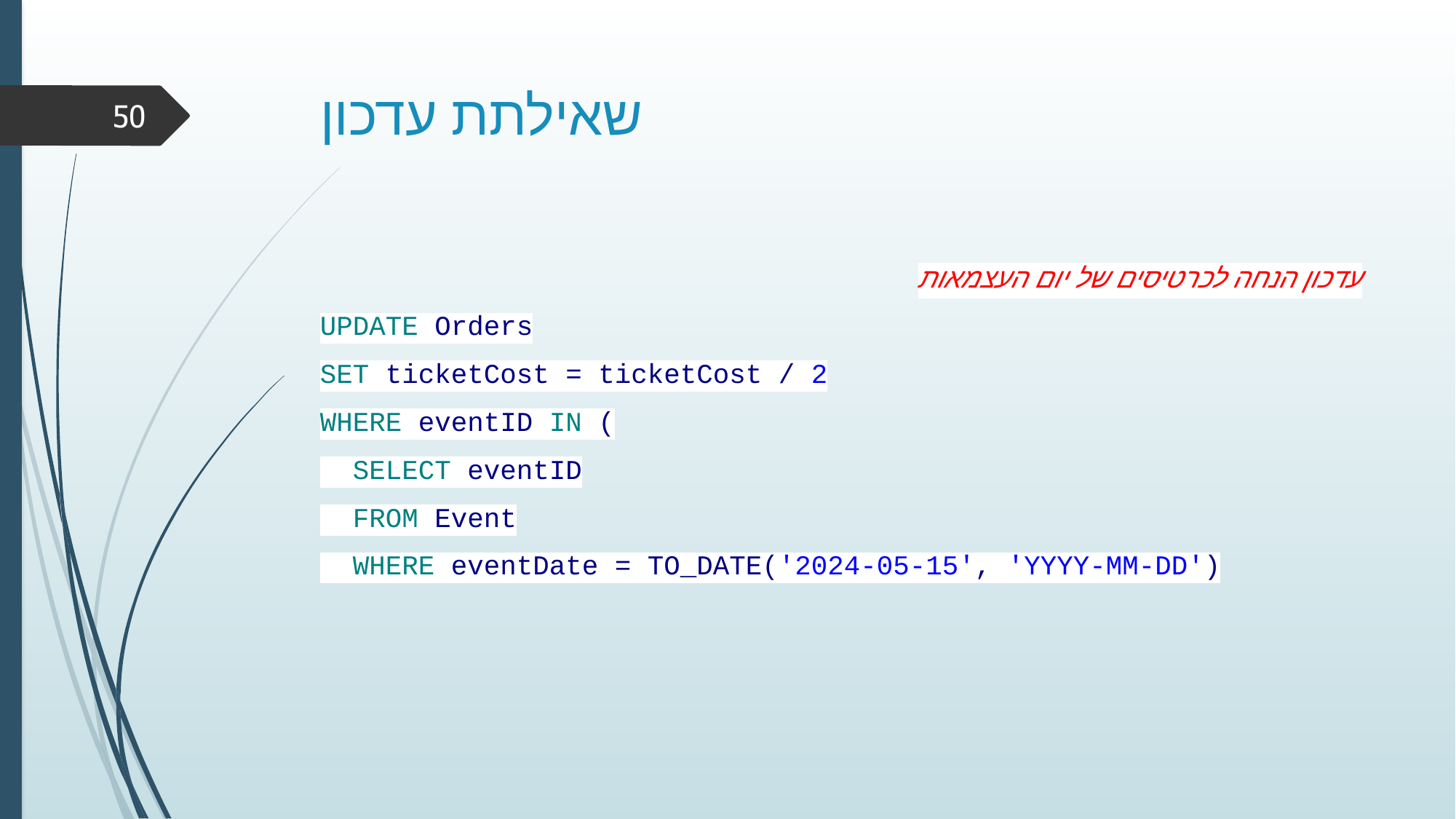

# שאילתת עדכון
50
עדכון הנחה לכרטיסים של יום העצמאות
UPDATE Orders
SET ticketCost = ticketCost / 2
WHERE eventID IN (
  SELECT eventID
  FROM Event
  WHERE eventDate = TO_DATE('2024-05-15', 'YYYY-MM-DD')